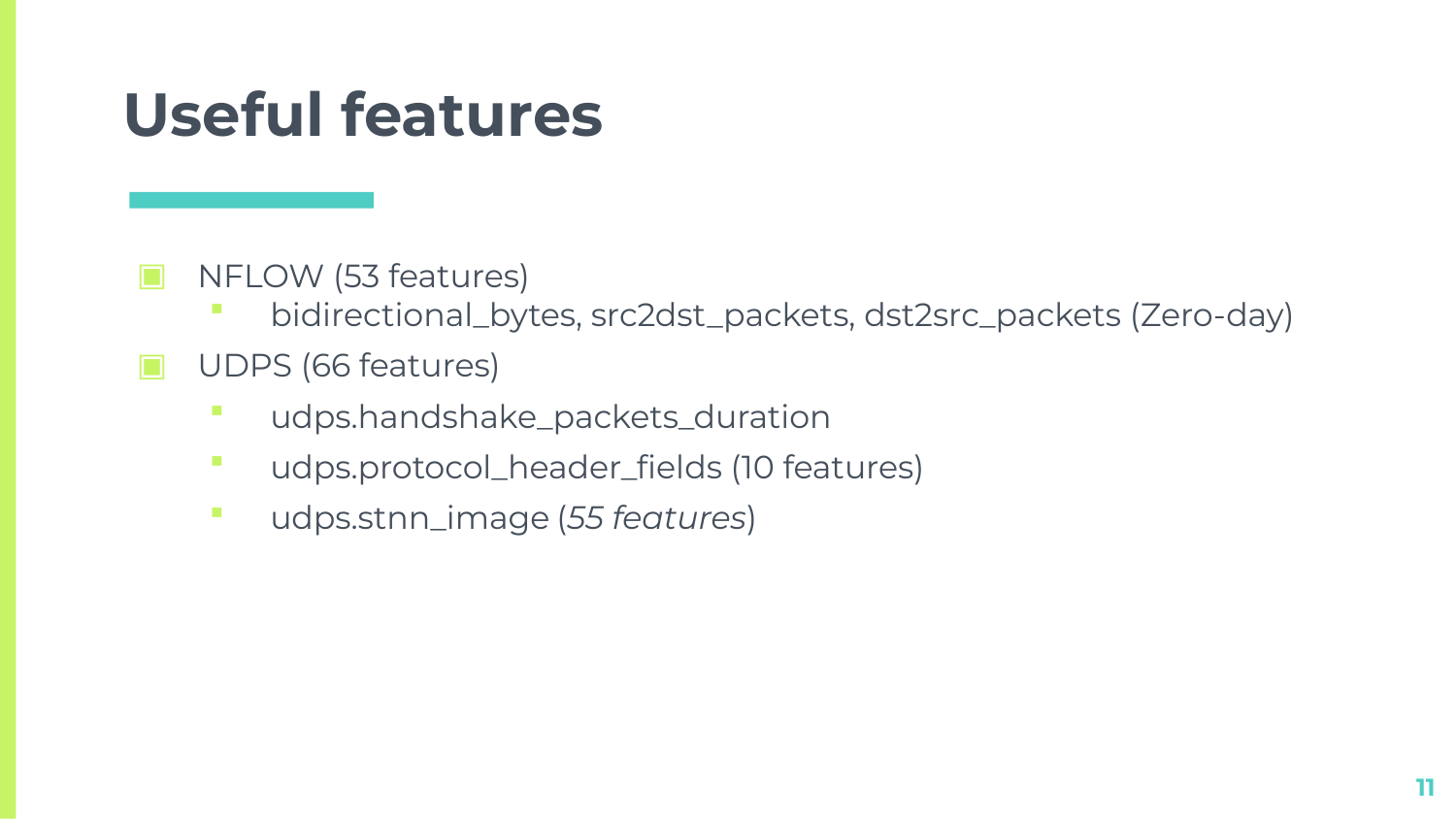

# Useful features
NFLOW (53 features)
bidirectional_bytes, src2dst_packets, dst2src_packets (Zero-day)
UDPS (66 features)
udps.handshake_packets_duration
udps.protocol_header_fields (10 features)
udps.stnn_image (55 features)
11